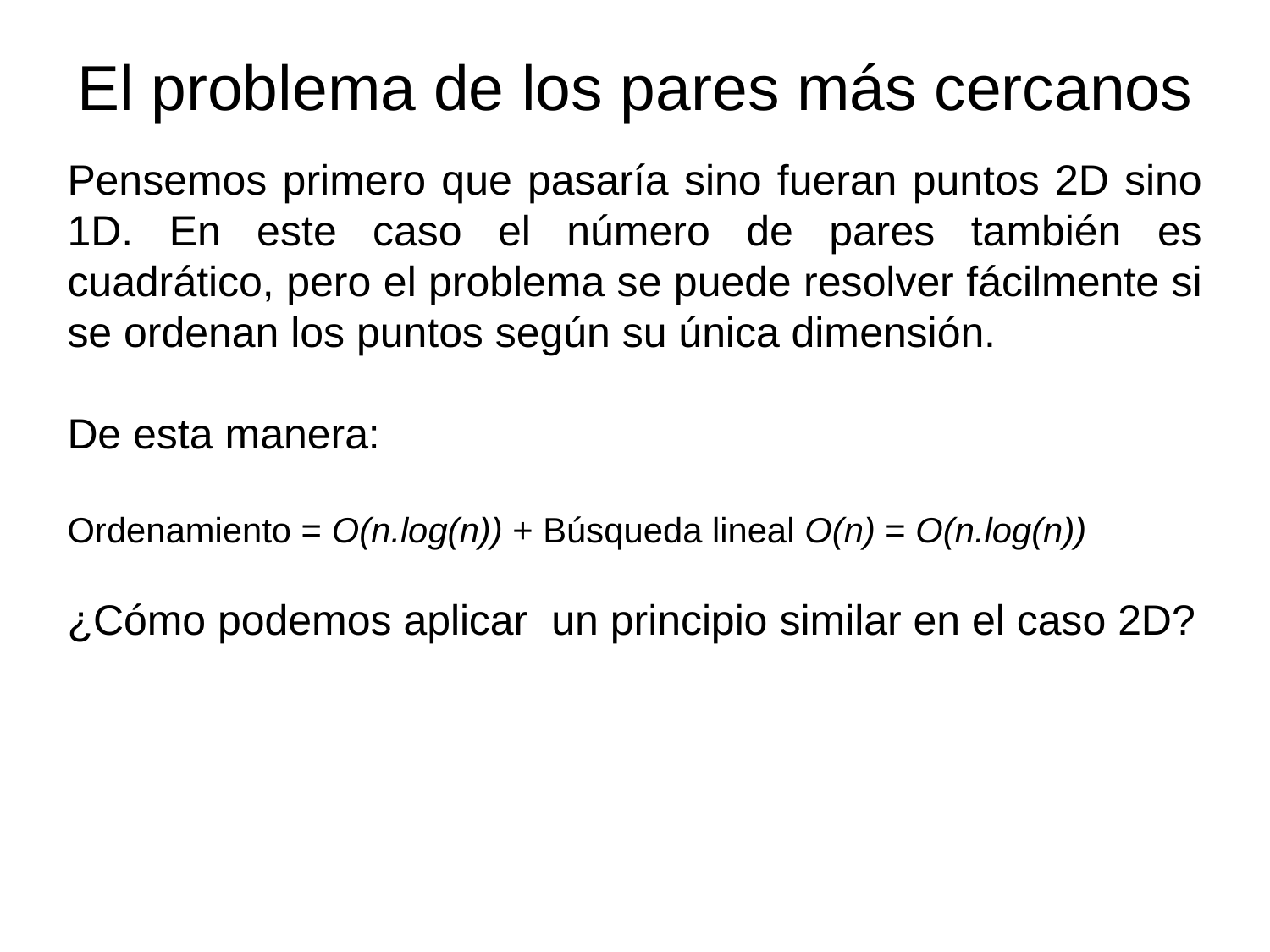

El problema de los pares más cercanos
Pensemos primero que pasaría sino fueran puntos 2D sino 1D. En este caso el número de pares también es cuadrático, pero el problema se puede resolver fácilmente si se ordenan los puntos según su única dimensión.

De esta manera:

Ordenamiento = O(n.log(n)) + Búsqueda lineal O(n) = O(n.log(n))

¿Cómo podemos aplicar  un principio similar en el caso 2D?